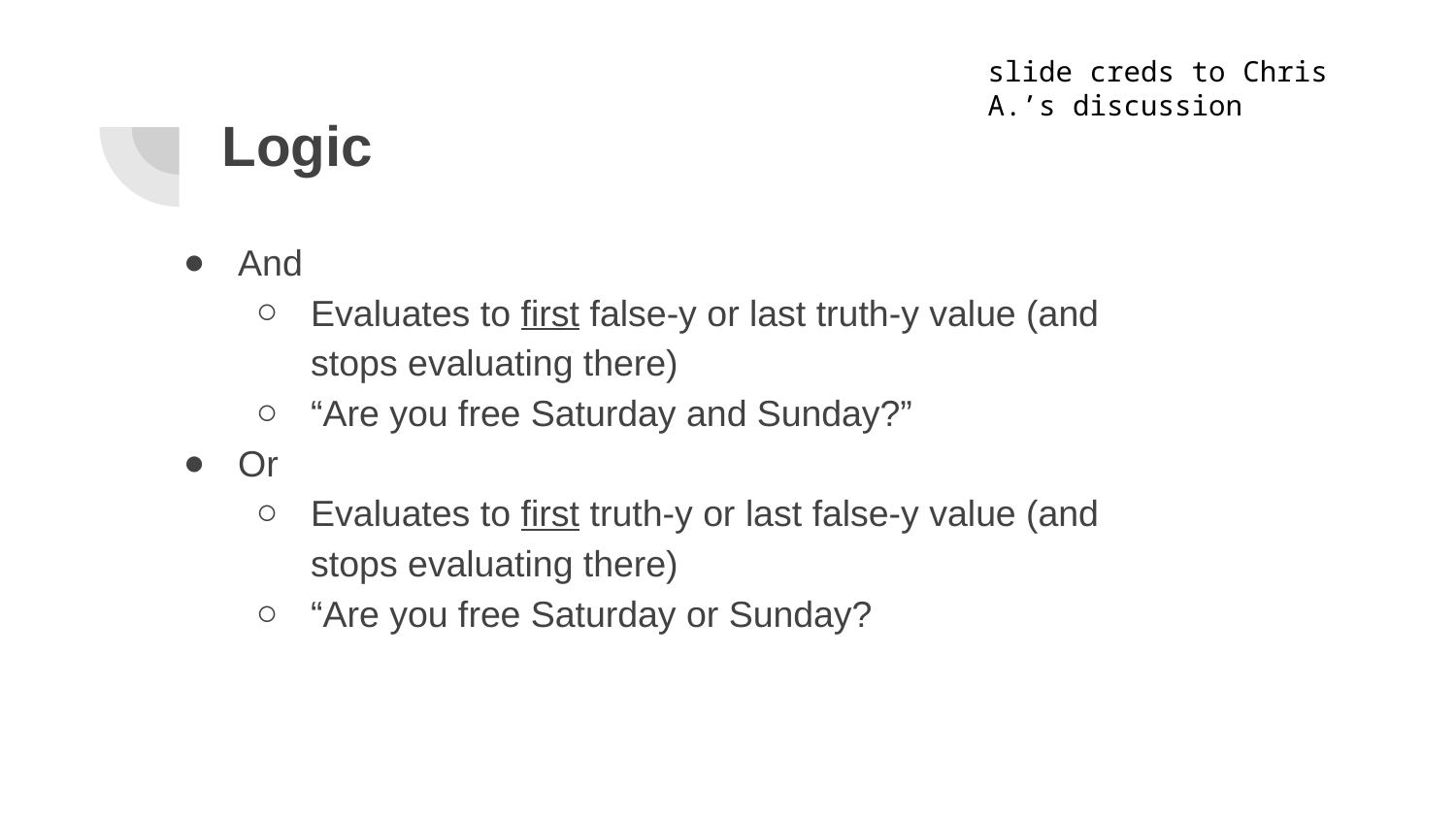

slide creds to Chris A.’s discussion
# Logic
And
Evaluates to first false-y or last truth-y value (and stops evaluating there)
“Are you free Saturday and Sunday?”
Or
Evaluates to first truth-y or last false-y value (and stops evaluating there)
“Are you free Saturday or Sunday?